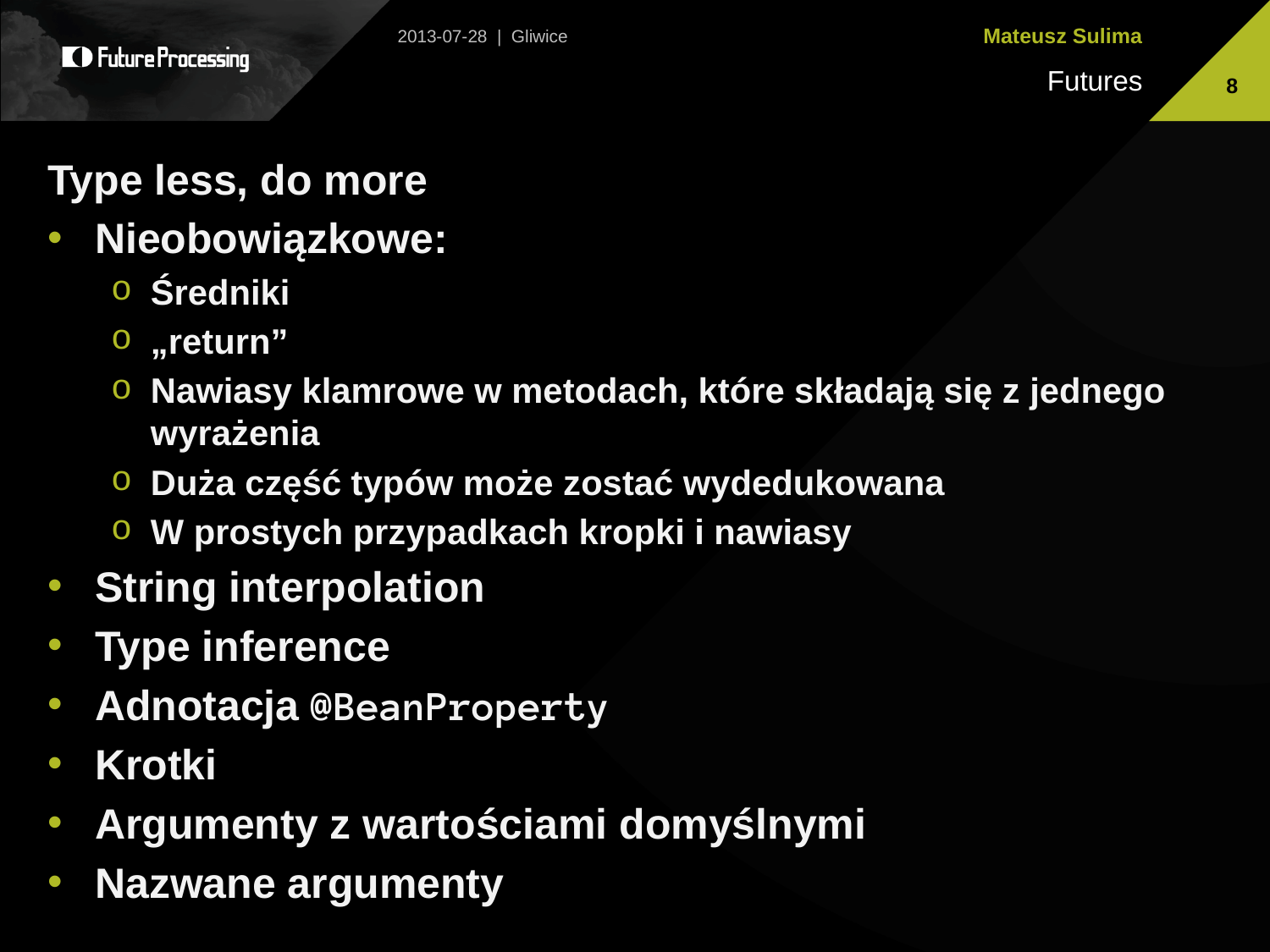

2013-07-28  |  Gliwice
8
Type less, do more
Nieobowiązkowe:
Średniki
„return”
Nawiasy klamrowe w metodach, które składają się z jednego wyrażenia
Duża część typów może zostać wydedukowana
W prostych przypadkach kropki i nawiasy
String interpolation
Type inference
Adnotacja @BeanProperty
Krotki
Argumenty z wartościami domyślnymi
Nazwane argumenty